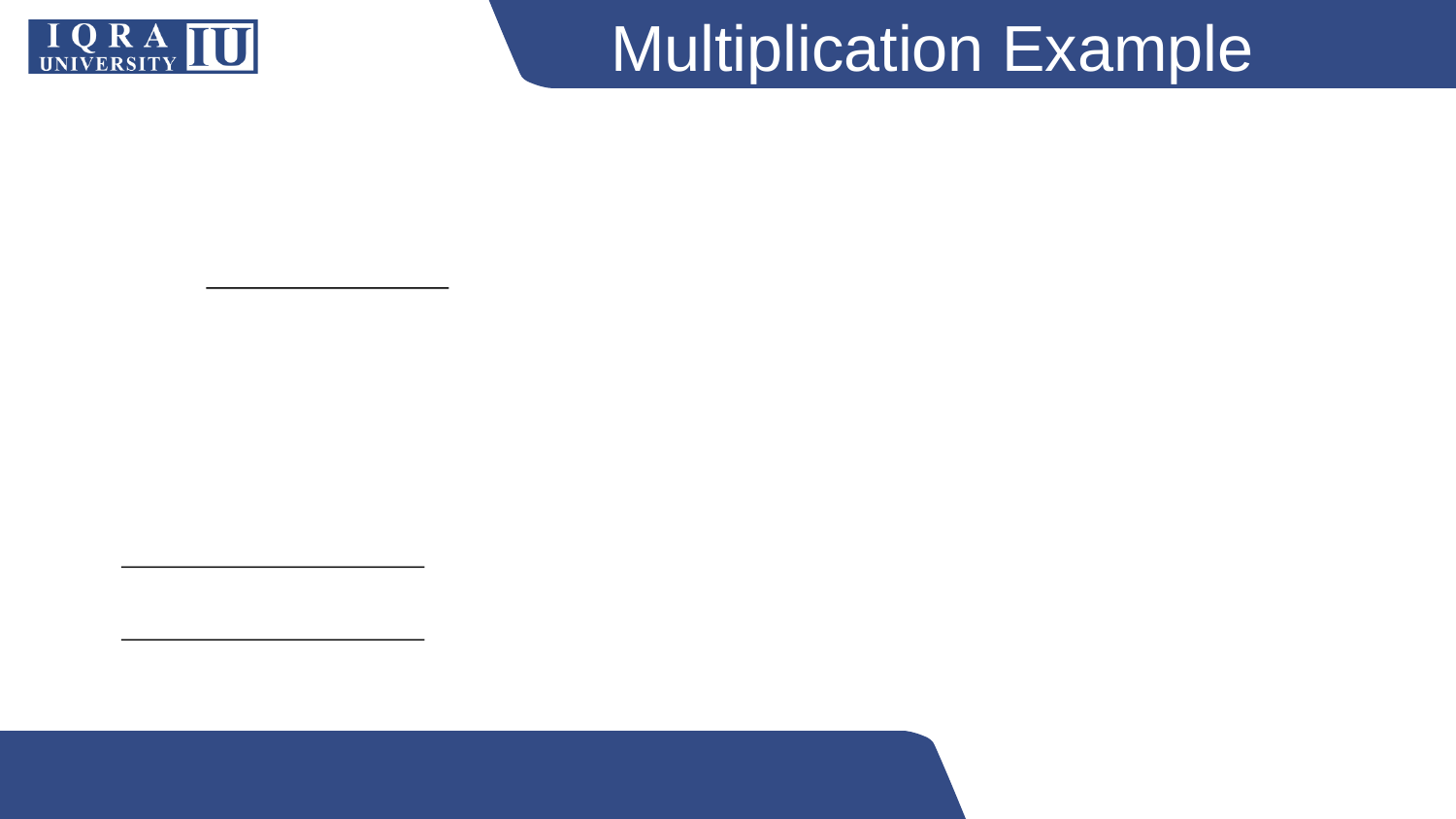

# Multiplication Example
 	   1011   Multiplicand (11 dec)
     x 1101   Multiplier     (13 dec)
 	   1011       Partial products
     0000           Note: if multiplier bit is 1 copy
   1011	      multiplicand (place value)
 1011	      otherwise zero
 10001111   Product (143 dec)
 Note: need double length result